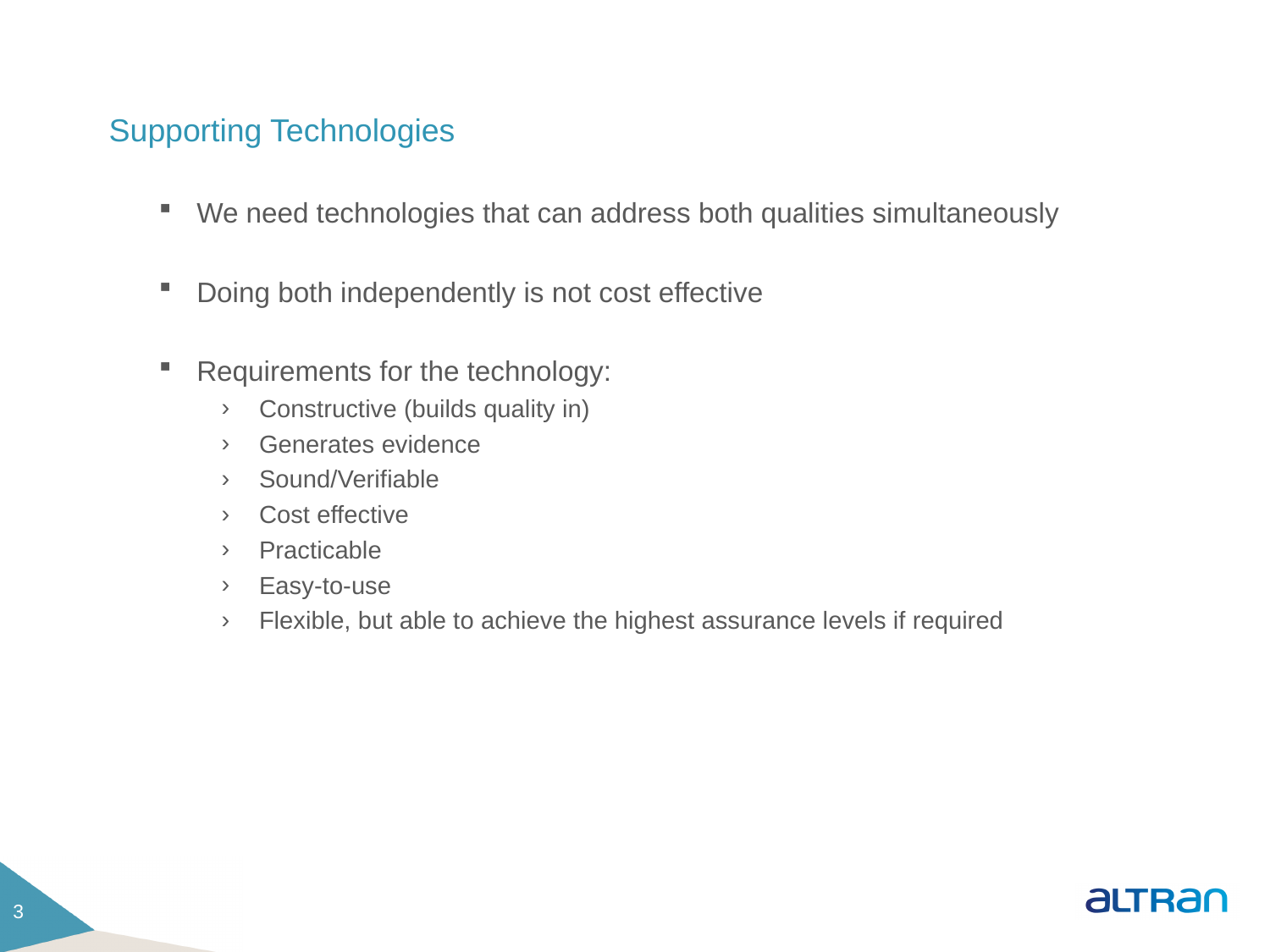

# Supporting Technologies
We need technologies that can address both qualities simultaneously

Doing both independently is not cost effective

Requirements for the technology:
Constructive (builds quality in)
Generates evidence
Sound/Verifiable
Cost effective
Practicable
Easy-to-use
Flexible, but able to achieve the highest assurance levels if required
3